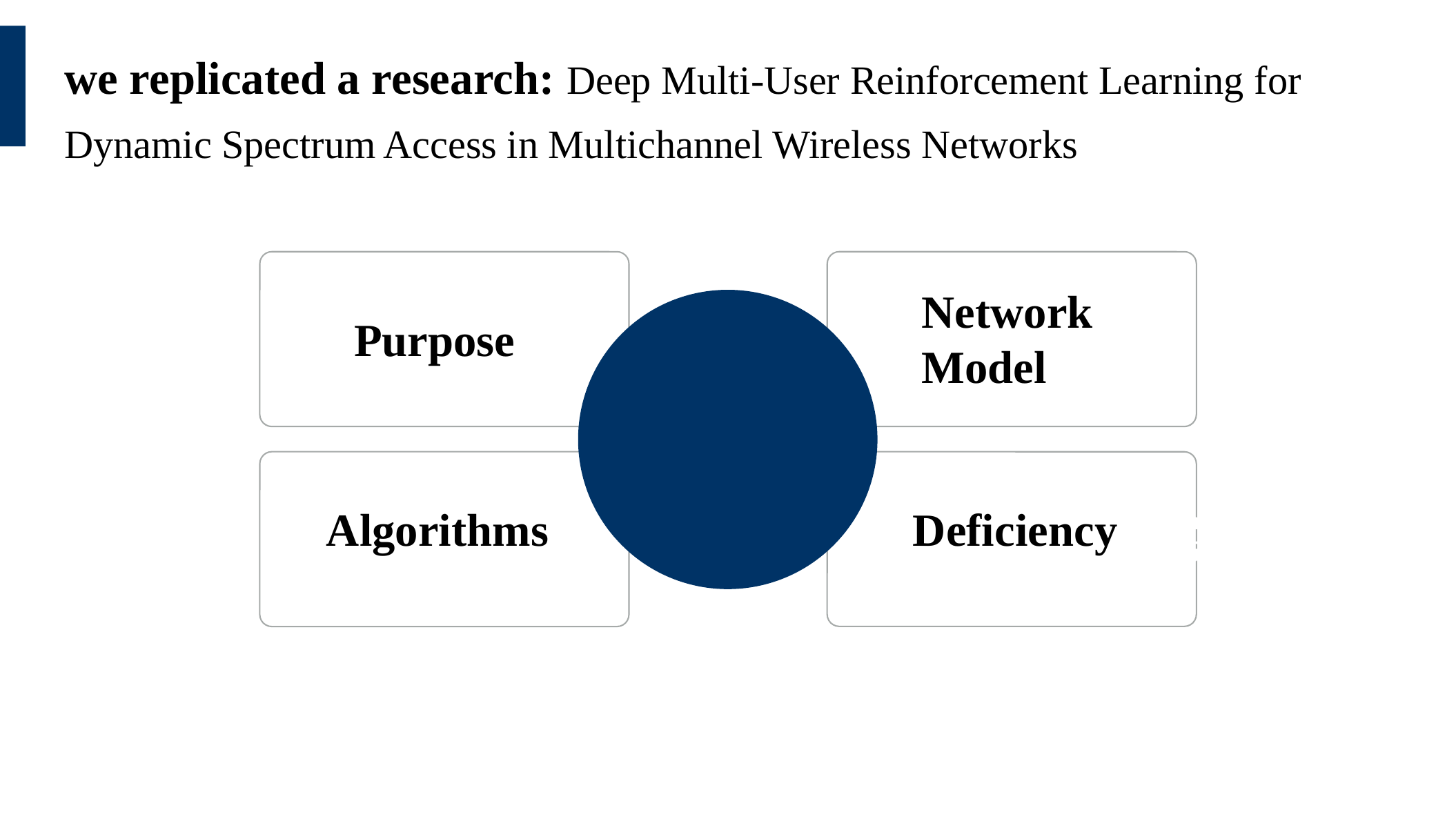

we replicated a research: Deep Multi-User Reinforcement Learning for Dynamic Spectrum Access in Multichannel Wireless Networks

Network Model

Purpose

Algorithms
Deficiency